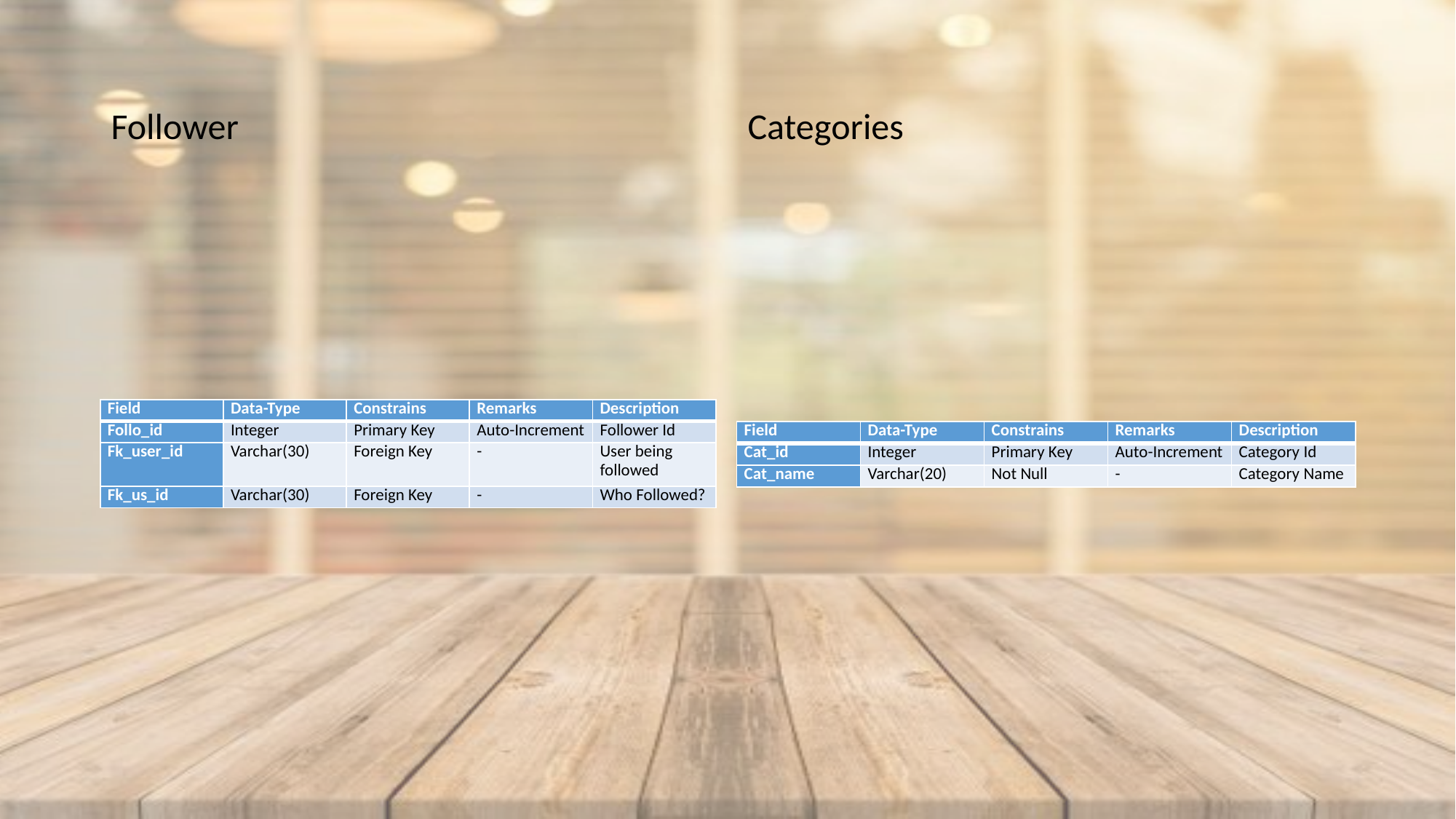

Follower
Categories
| Field | Data-Type | Constrains | Remarks | Description |
| --- | --- | --- | --- | --- |
| Follo\_id | Integer | Primary Key | Auto-Increment | Follower Id |
| Fk\_user\_id | Varchar(30) | Foreign Key | - | User being followed |
| Fk\_us\_id | Varchar(30) | Foreign Key | - | Who Followed? |
| Field | Data-Type | Constrains | Remarks | Description |
| --- | --- | --- | --- | --- |
| Cat\_id | Integer | Primary Key | Auto-Increment | Category Id |
| Cat\_name | Varchar(20) | Not Null | - | Category Name |